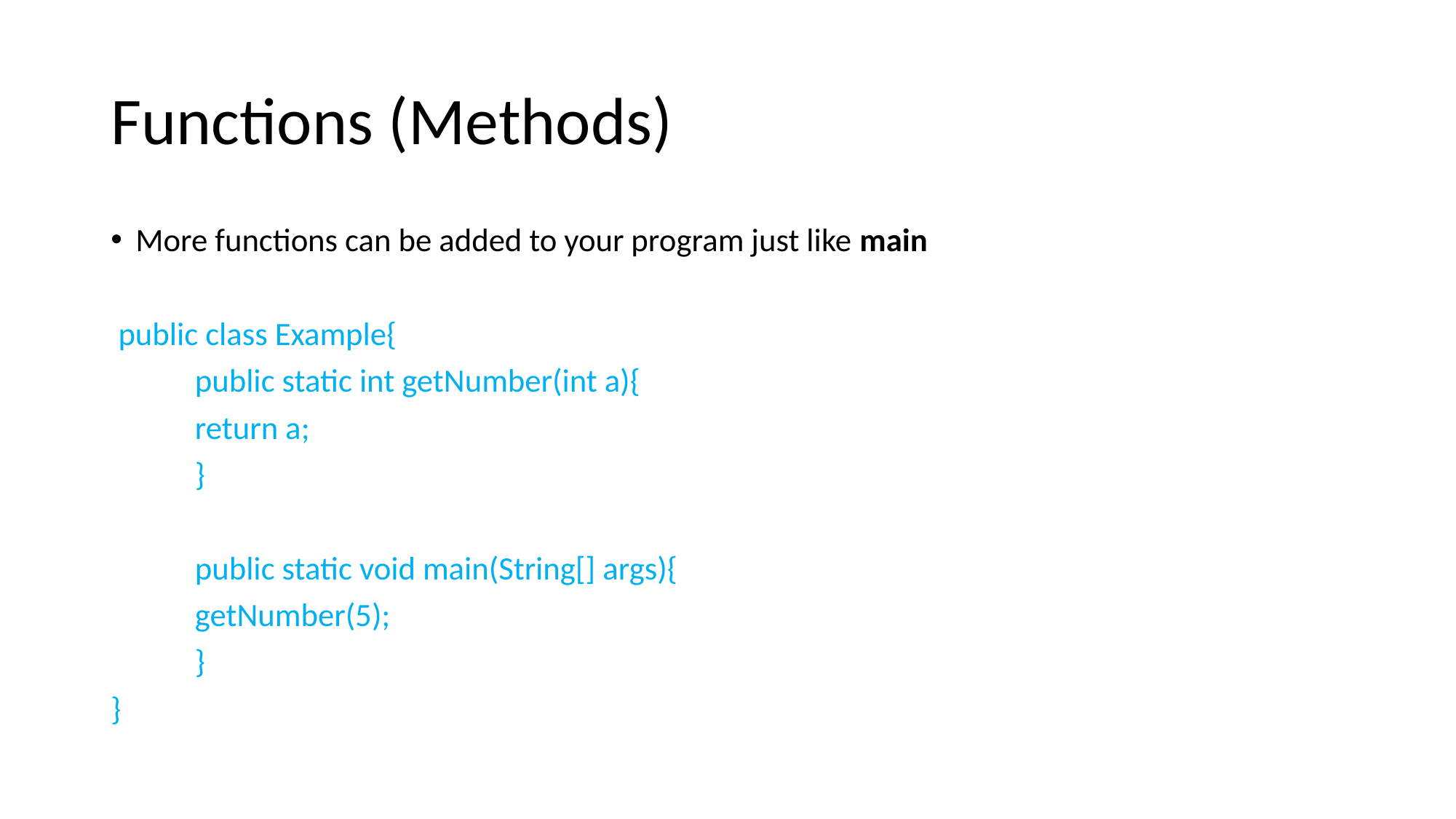

# Functions (Methods)
More functions can be added to your program just like main

 public class Example{
	public static int getNumber(int a){
		return a;
	}

	public static void main(String[] args){
		getNumber(5);
	}
}